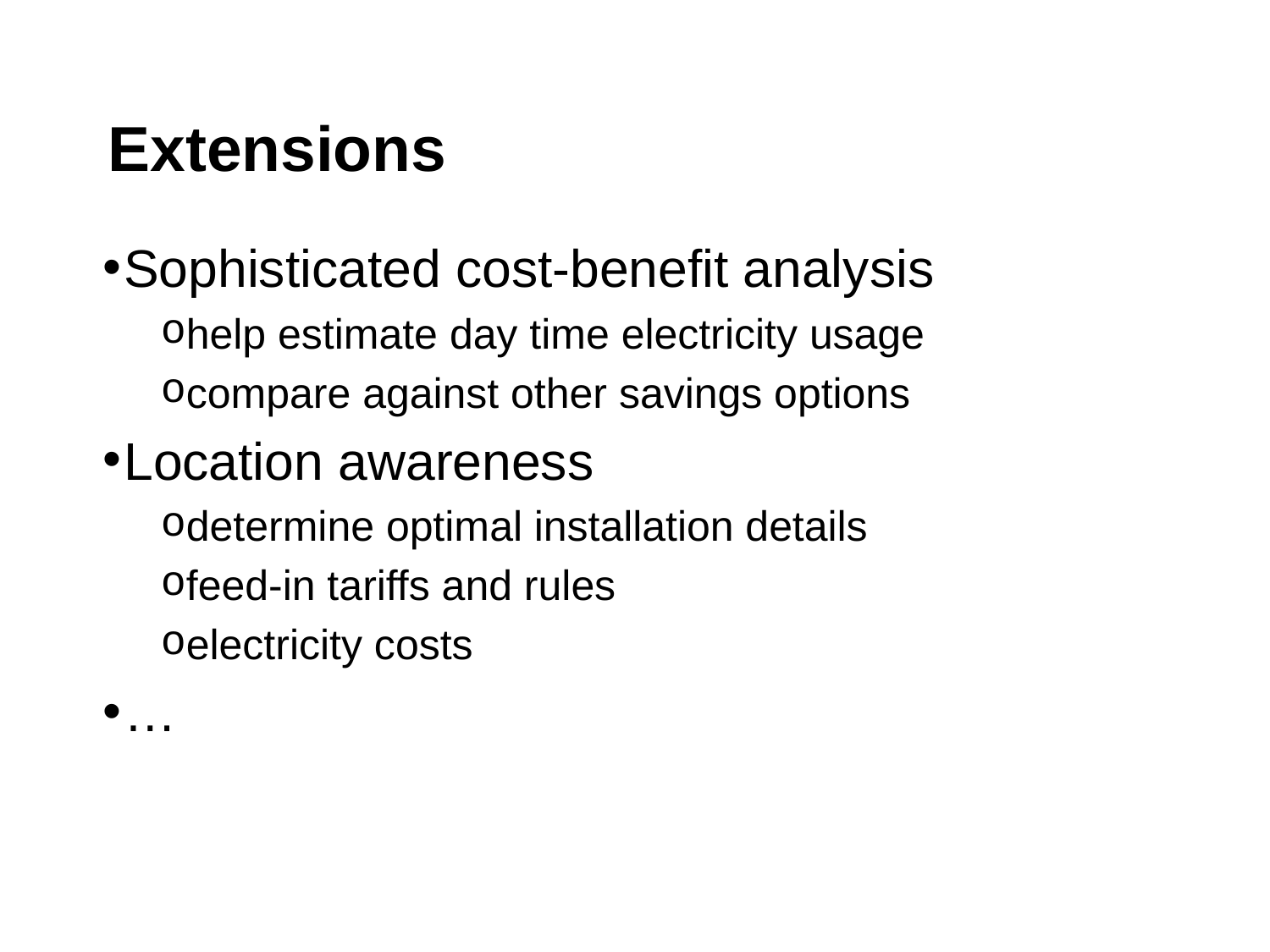

# Extensions
Sophisticated cost-benefit analysis
help estimate day time electricity usage
compare against other savings options
Location awareness
determine optimal installation details
feed-in tariffs and rules
electricity costs
…